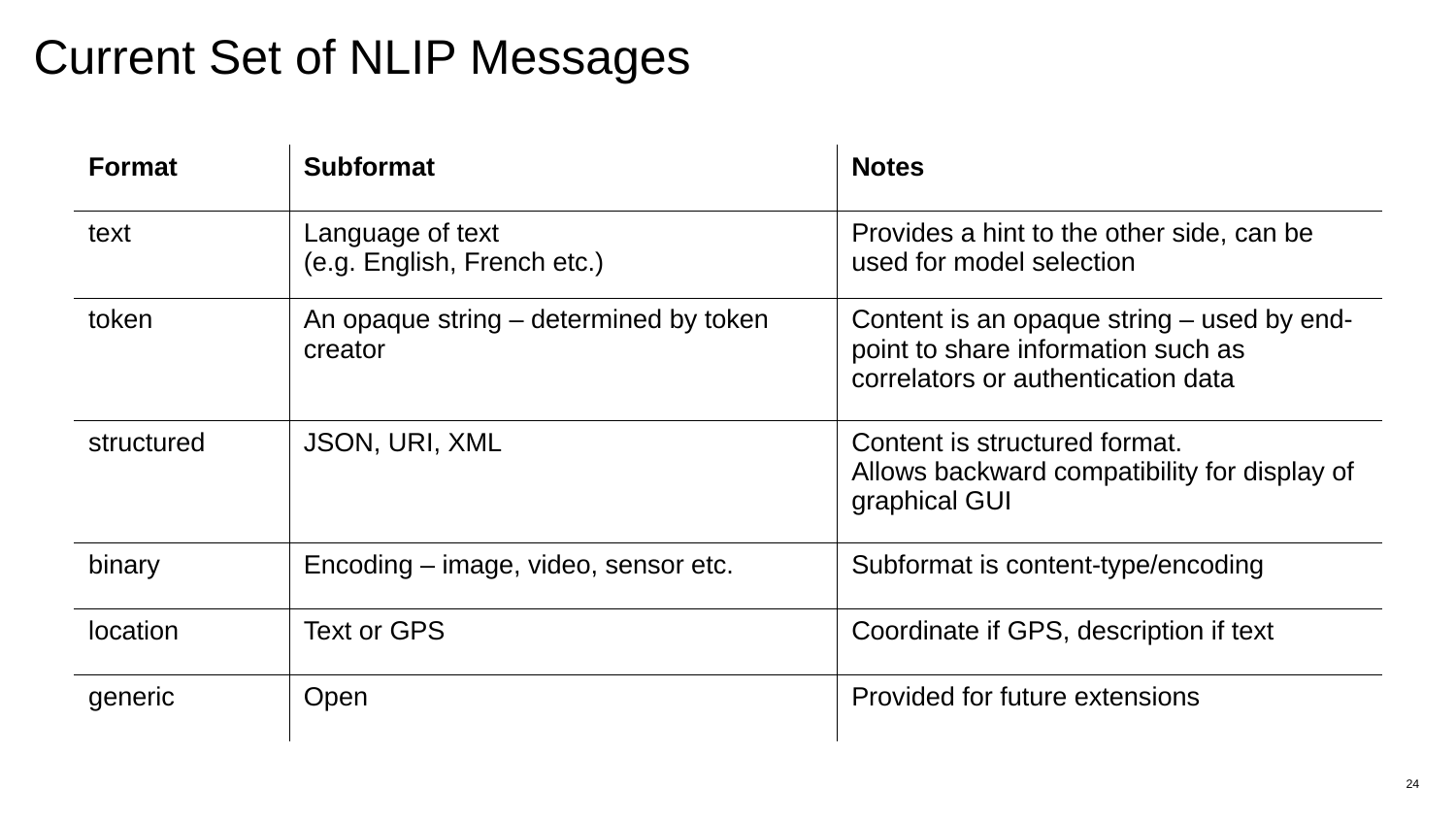

# Current Set of NLIP Messages
| Format | Subformat | Notes |
| --- | --- | --- |
| text | Language of text (e.g. English, French etc.) | Provides a hint to the other side, can be used for model selection |
| token | An opaque string – determined by token creator | Content is an opaque string – used by end-point to share information such as correlators or authentication data |
| structured | JSON, URI, XML | Content is structured format. Allows backward compatibility for display of graphical GUI |
| binary | Encoding – image, video, sensor etc. | Subformat is content-type/encoding |
| location | Text or GPS | Coordinate if GPS, description if text |
| generic | Open | Provided for future extensions |
24